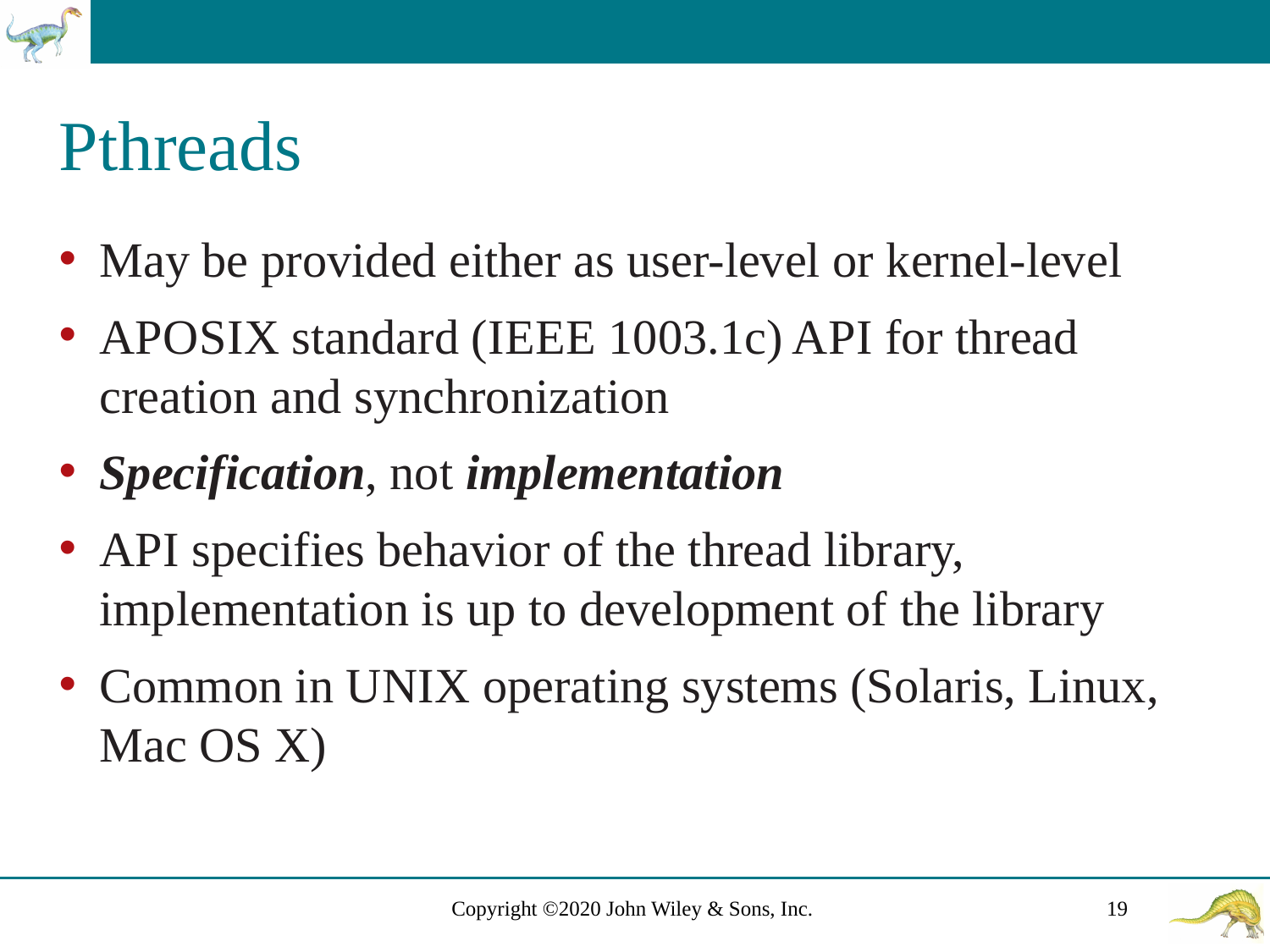

# P threads
May be provided either as user-level or kernel-level
A P O S I X standard (I E E E 10 03.1c) A P I for thread creation and synchronization
Specification, not implementation
A P I specifies behavior of the thread library, implementation is up to development of the library
Common in U N I X operating systems (Solaris, Linux, Mac O S X)
Copyright ©2020 John Wiley & Sons, Inc.
19